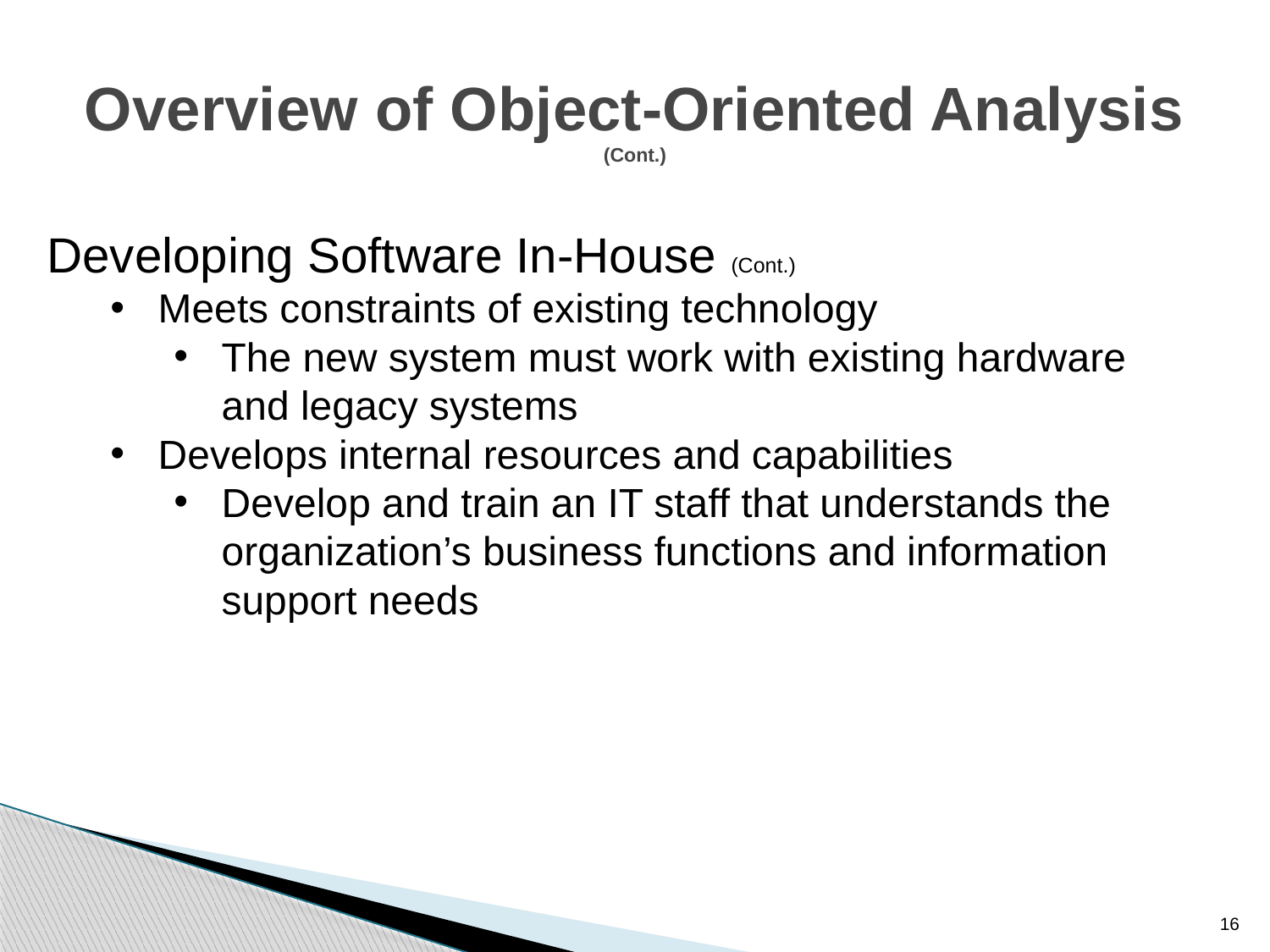

# Overview of Object-Oriented Analysis (Cont.)
Developing Software In-House (Cont.)
Meets constraints of existing technology
The new system must work with existing hardware and legacy systems
Develops internal resources and capabilities
Develop and train an IT staff that understands the organization’s business functions and information support needs

16